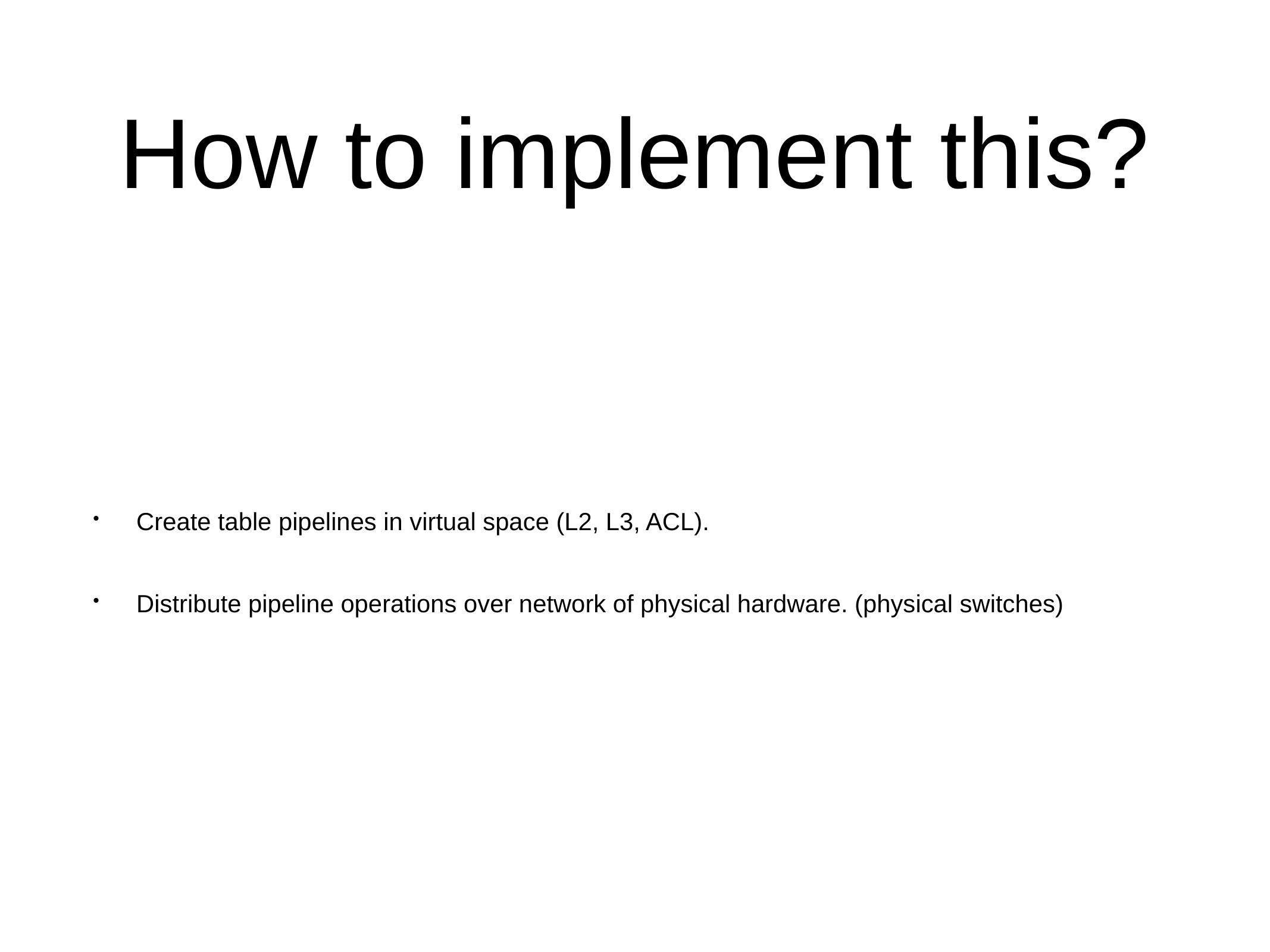

# How to implement this?
Create table pipelines in virtual space (L2, L3, ACL).
Distribute pipeline operations over network of physical hardware. (physical switches)